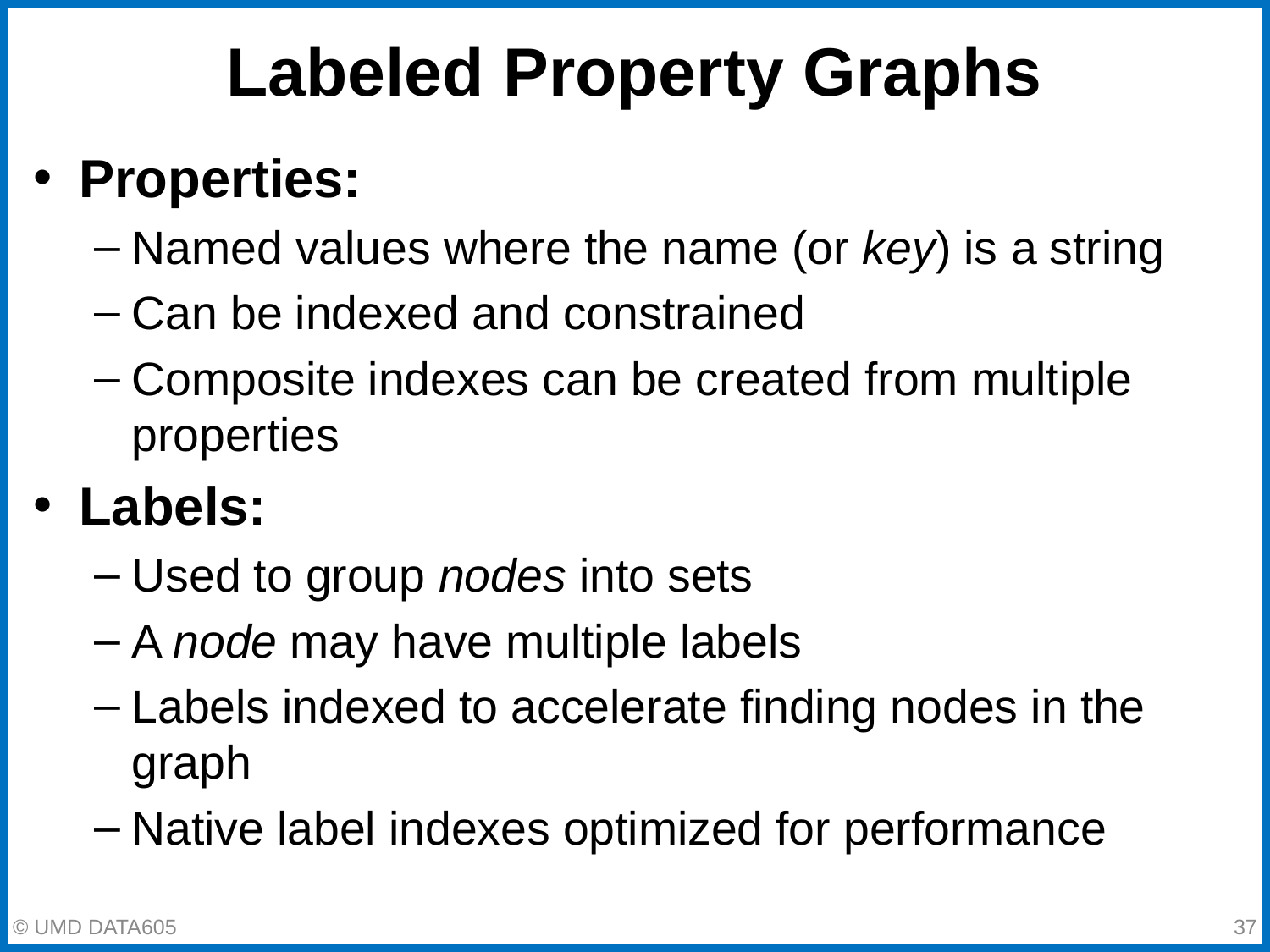

# Labeled Property Graphs
Properties:
Named values where the name (or key) is a string
Can be indexed and constrained
Composite indexes can be created from multiple properties
Labels:
Used to group nodes into sets
A node may have multiple labels
Labels indexed to accelerate finding nodes in the graph
Native label indexes optimized for performance

37